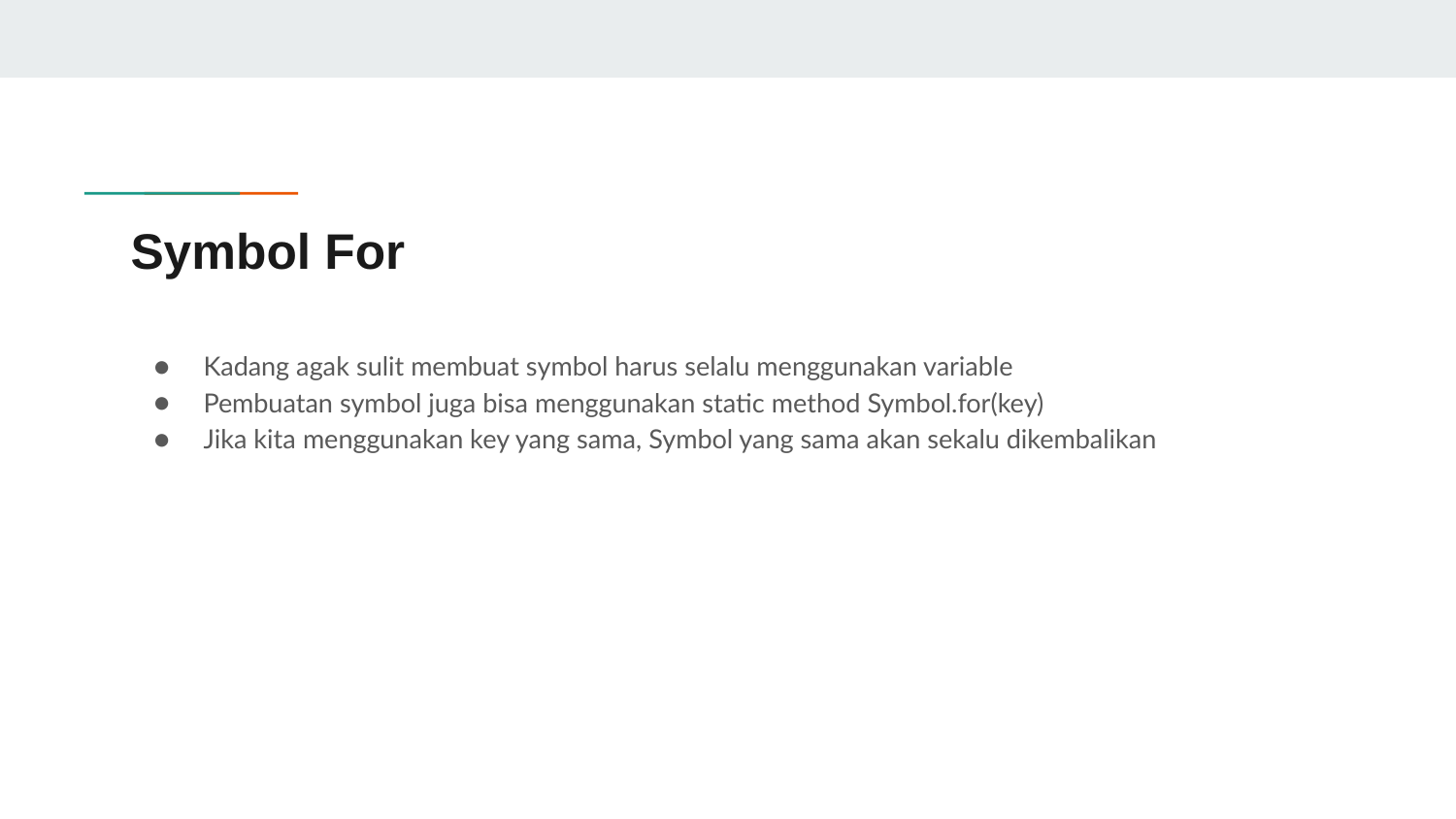

# Symbol For
Kadang agak sulit membuat symbol harus selalu menggunakan variable
Pembuatan symbol juga bisa menggunakan static method Symbol.for(key)
Jika kita menggunakan key yang sama, Symbol yang sama akan sekalu dikembalikan